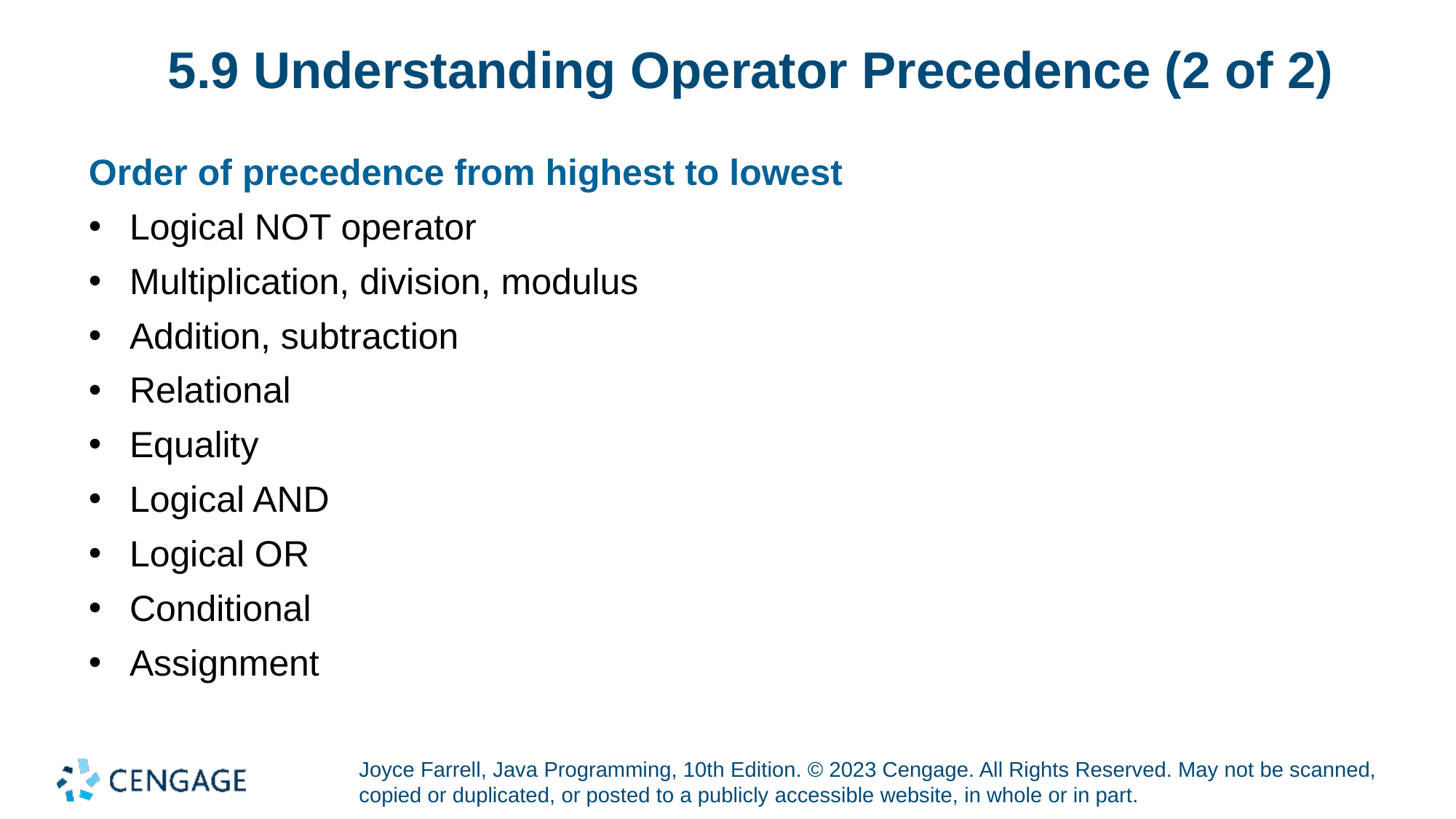

# 5.9 Understanding Operator Precedence (2 of 2)
Order of precedence from highest to lowest
Logical NOT operator
Multiplication, division, modulus
Addition, subtraction
Relational
Equality
Logical AND
Logical OR
Conditional
Assignment